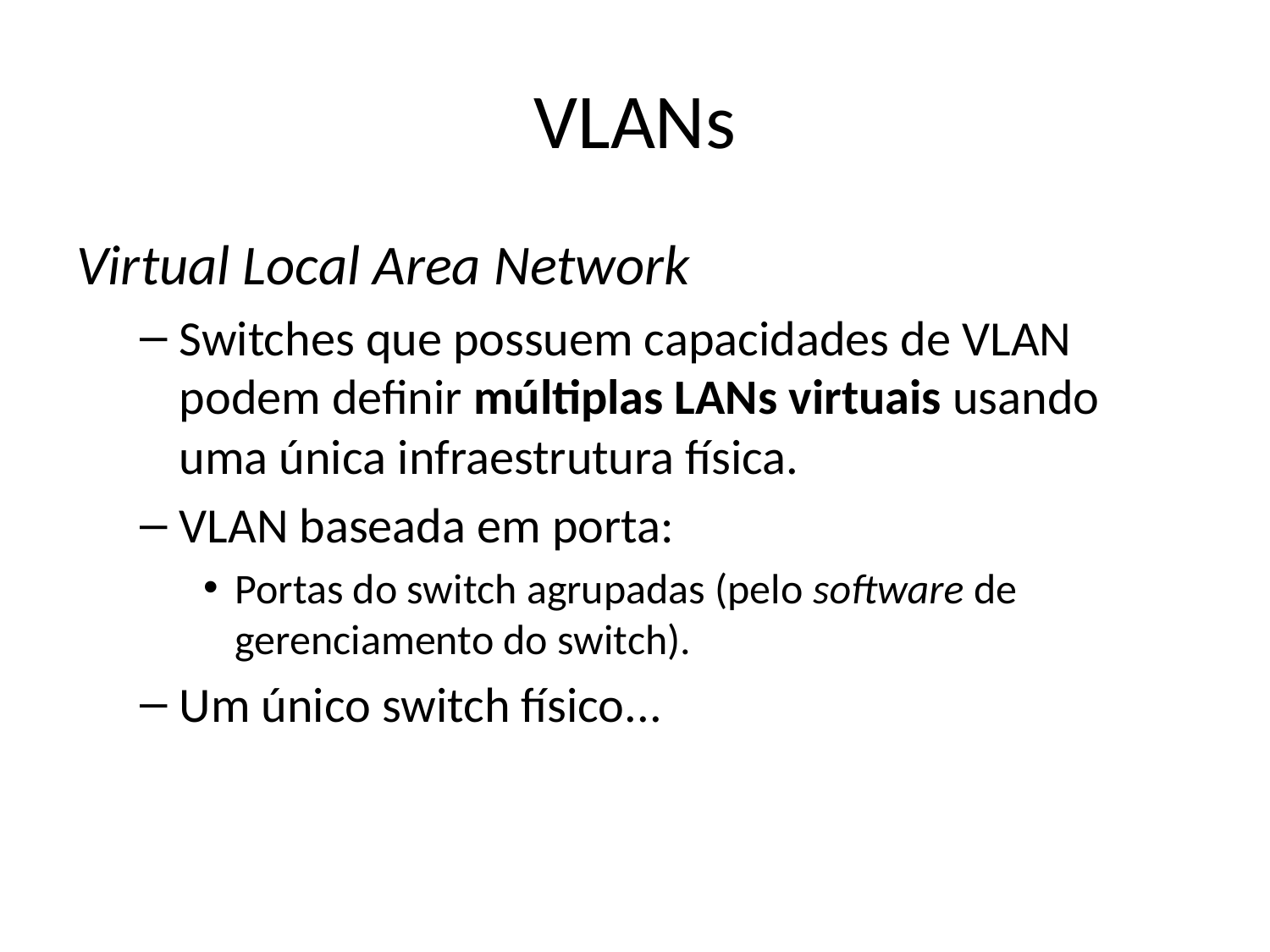

# VLANs
Virtual Local Area Network
Switches que possuem capacidades de VLAN podem definir múltiplas LANs virtuais usando uma única infraestrutura física.
VLAN baseada em porta:
Portas do switch agrupadas (pelo software de gerenciamento do switch).
Um único switch físico...